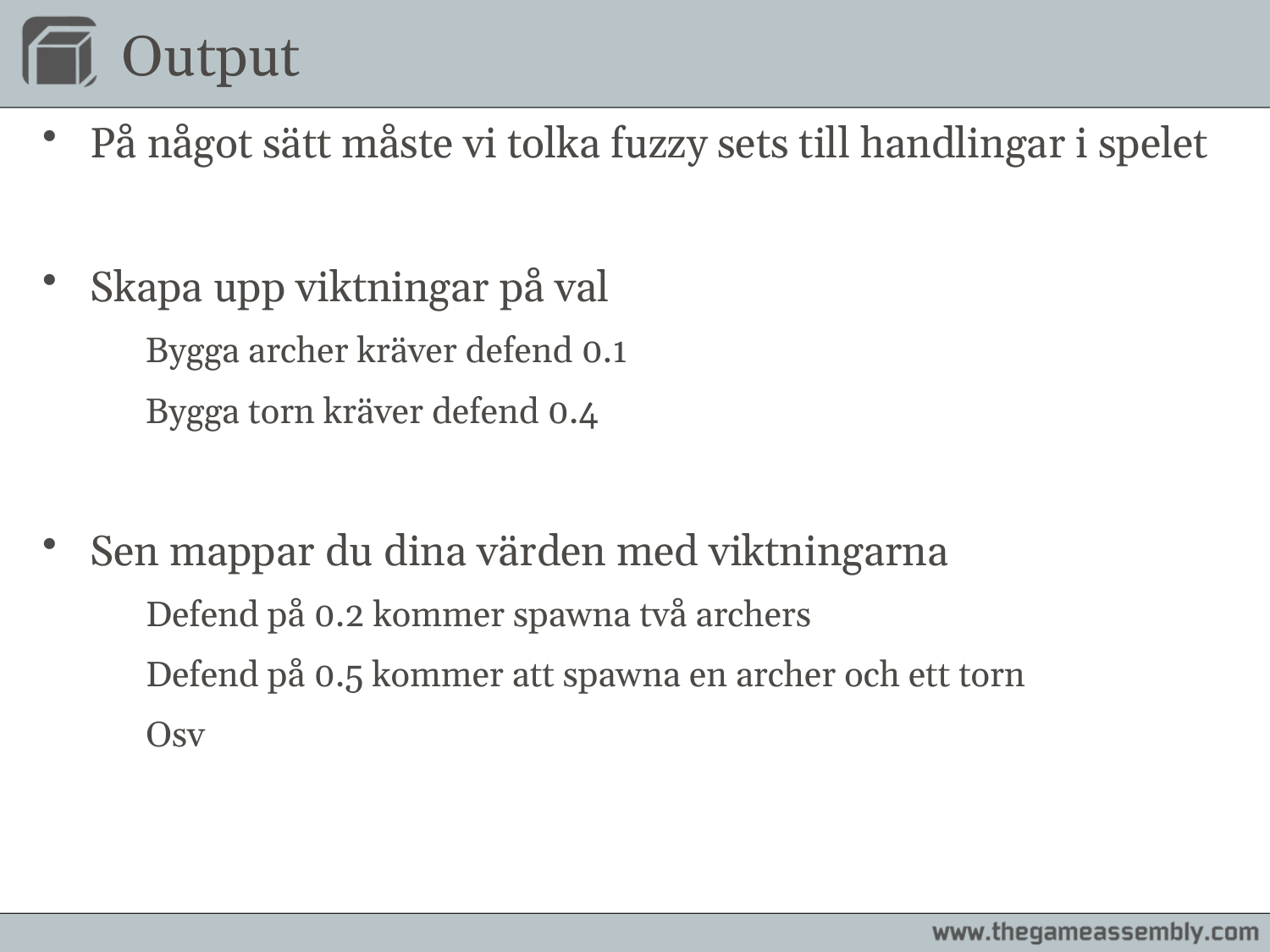

# Output
På något sätt måste vi tolka fuzzy sets till handlingar i spelet

Skapa upp viktningar på val
	Bygga archer kräver defend 0.1
	Bygga torn kräver defend 0.4

Sen mappar du dina värden med viktningarna
	Defend på 0.2 kommer spawna två archers
	Defend på 0.5 kommer att spawna en archer och ett torn
	Osv